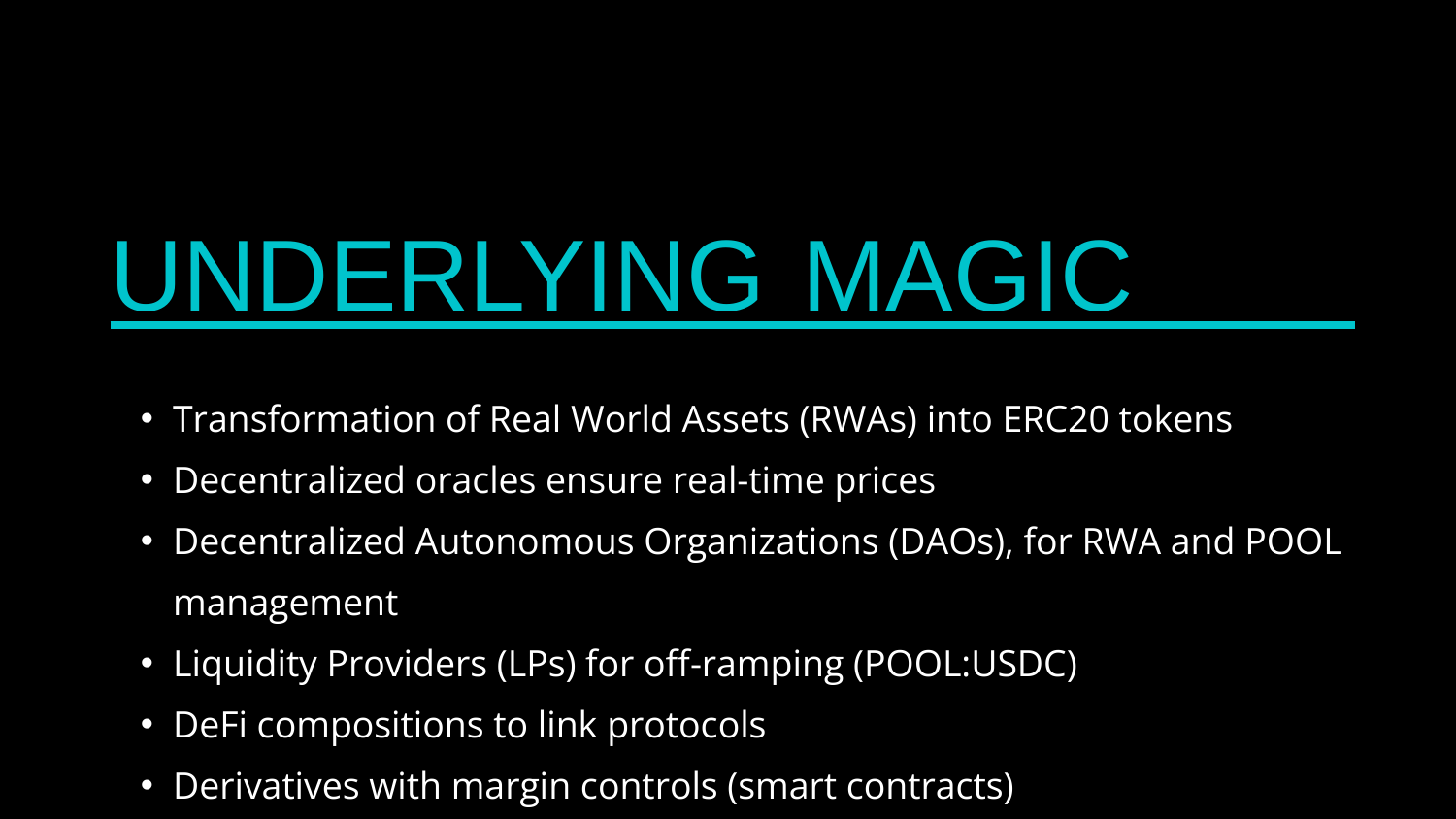

UNDERLYING MAGIC
Transformation of Real World Assets (RWAs) into ERC20 tokens
Decentralized oracles ensure real-time prices
Decentralized Autonomous Organizations (DAOs), for RWA and POOL management
Liquidity Providers (LPs) for off-ramping (POOL:USDC)
DeFi compositions to link protocols
Derivatives with margin controls (smart contracts)